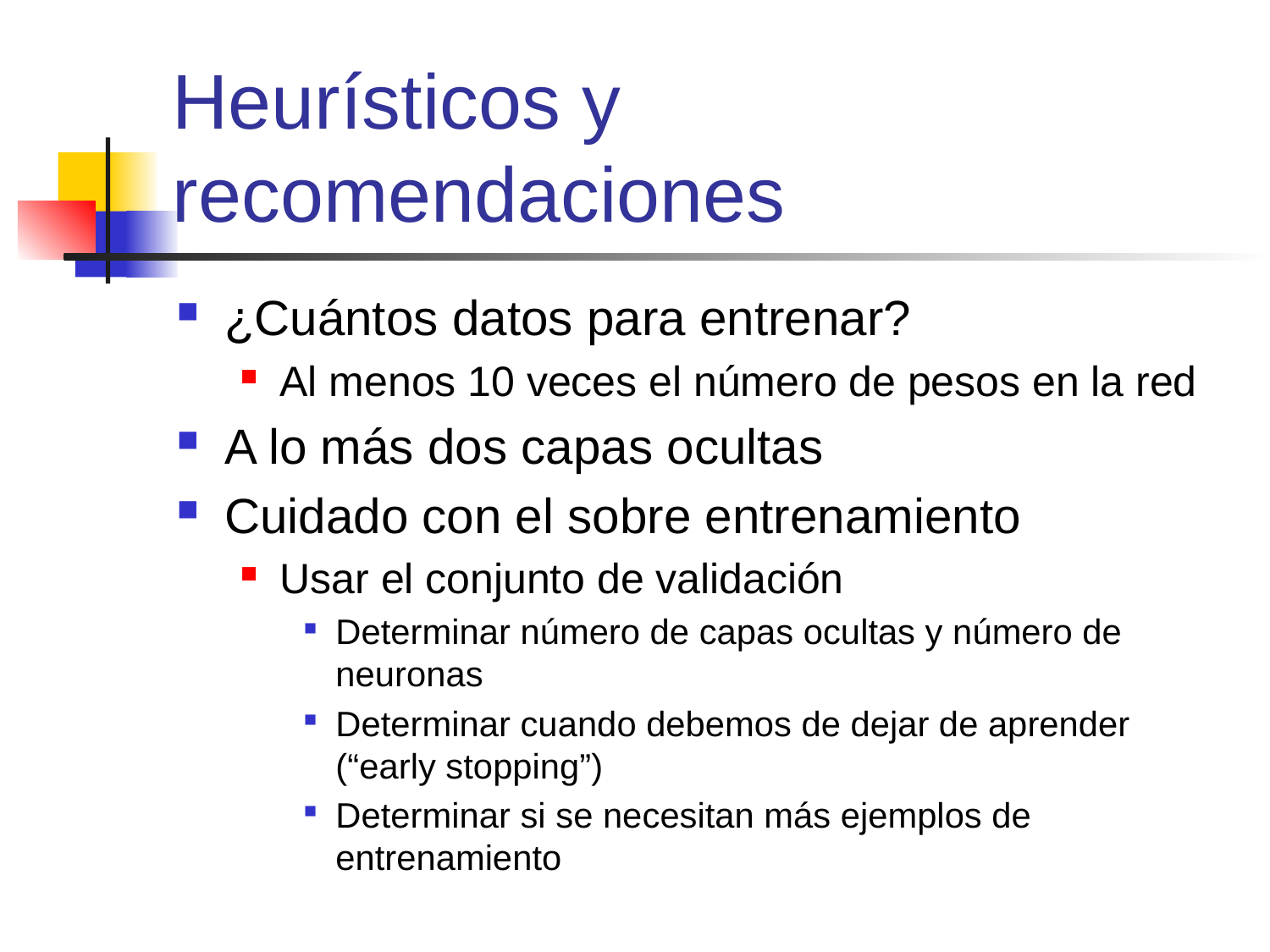

# Heurísticos y recomendaciones
¿Cuántos datos para entrenar?
Al menos 10 veces el número de pesos en la red
A lo más dos capas ocultas
Cuidado con el sobre entrenamiento
Usar el conjunto de validación
Determinar número de capas ocultas y número de neuronas
Determinar cuando debemos de dejar de aprender (“early stopping”)
Determinar si se necesitan más ejemplos de entrenamiento